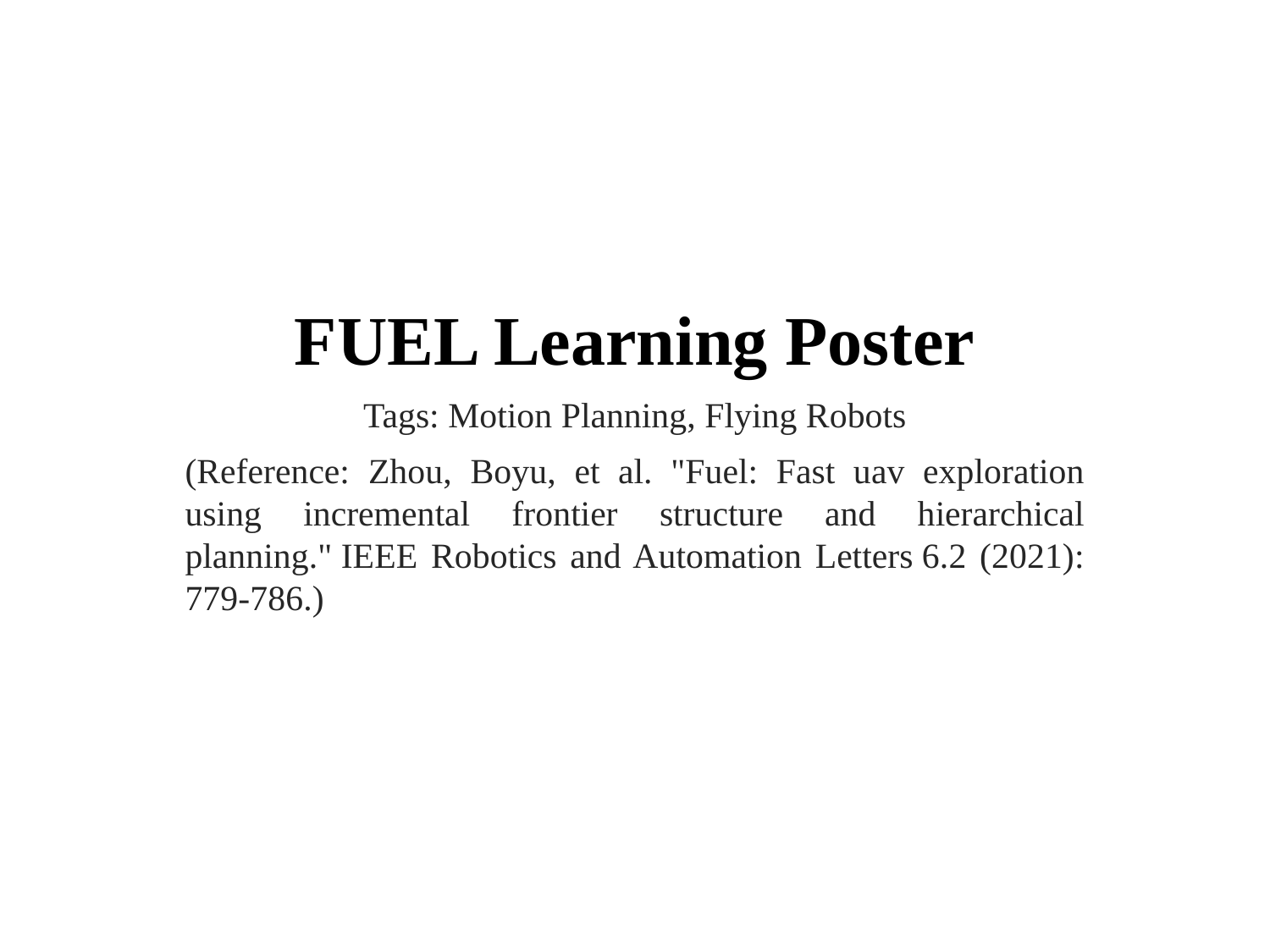

FUEL Learning Poster
Tags: Motion Planning, Flying Robots
(Reference: Zhou, Boyu, et al. "Fuel: Fast uav exploration using incremental frontier structure and hierarchical planning." IEEE Robotics and Automation Letters 6.2 (2021): 779-786.)